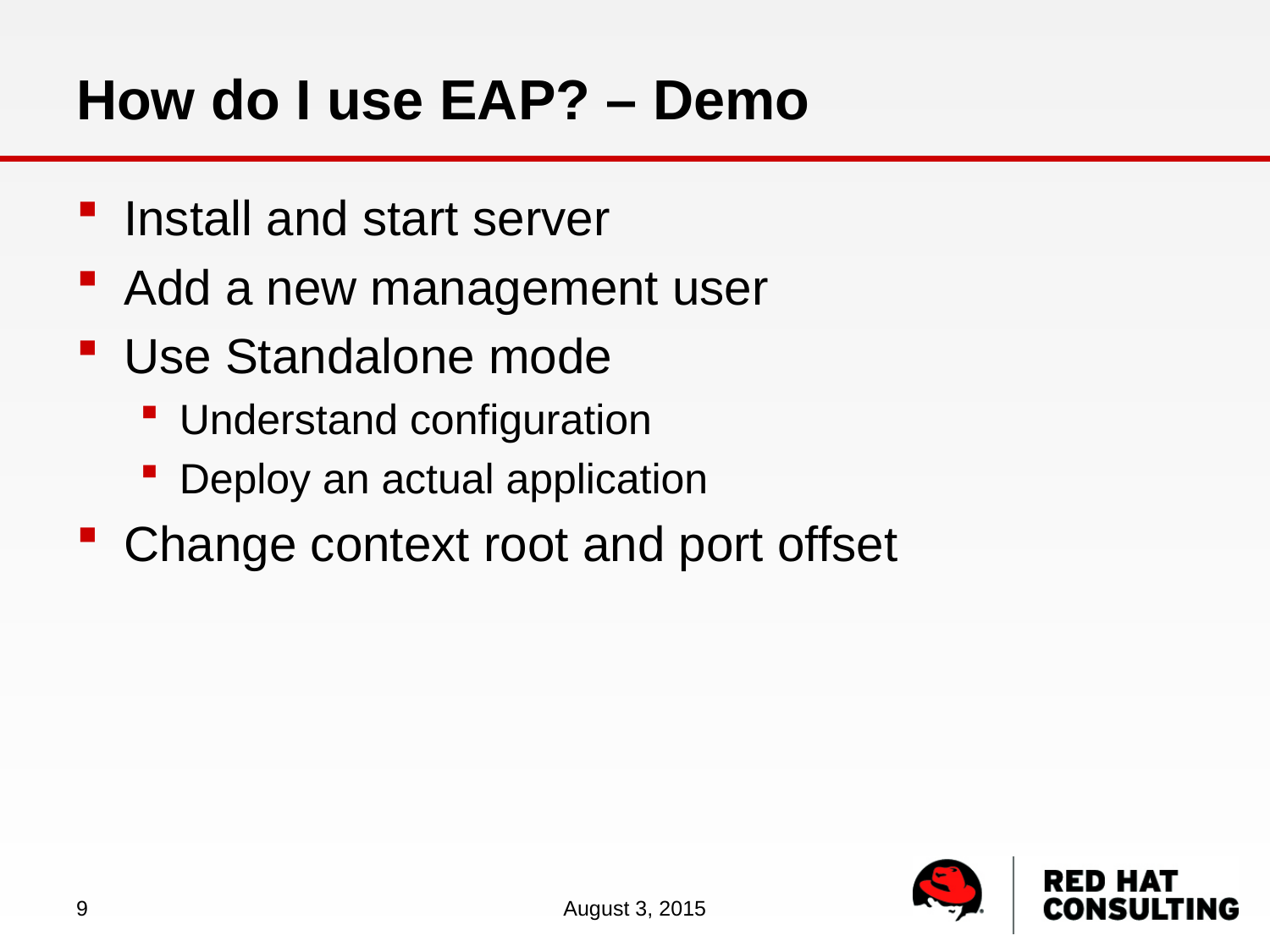

# How do I use EAP? – Demo
Install and start server
Add a new management user
Use Standalone mode
Understand configuration
Deploy an actual application
Change context root and port offset
9
August 3, 2015